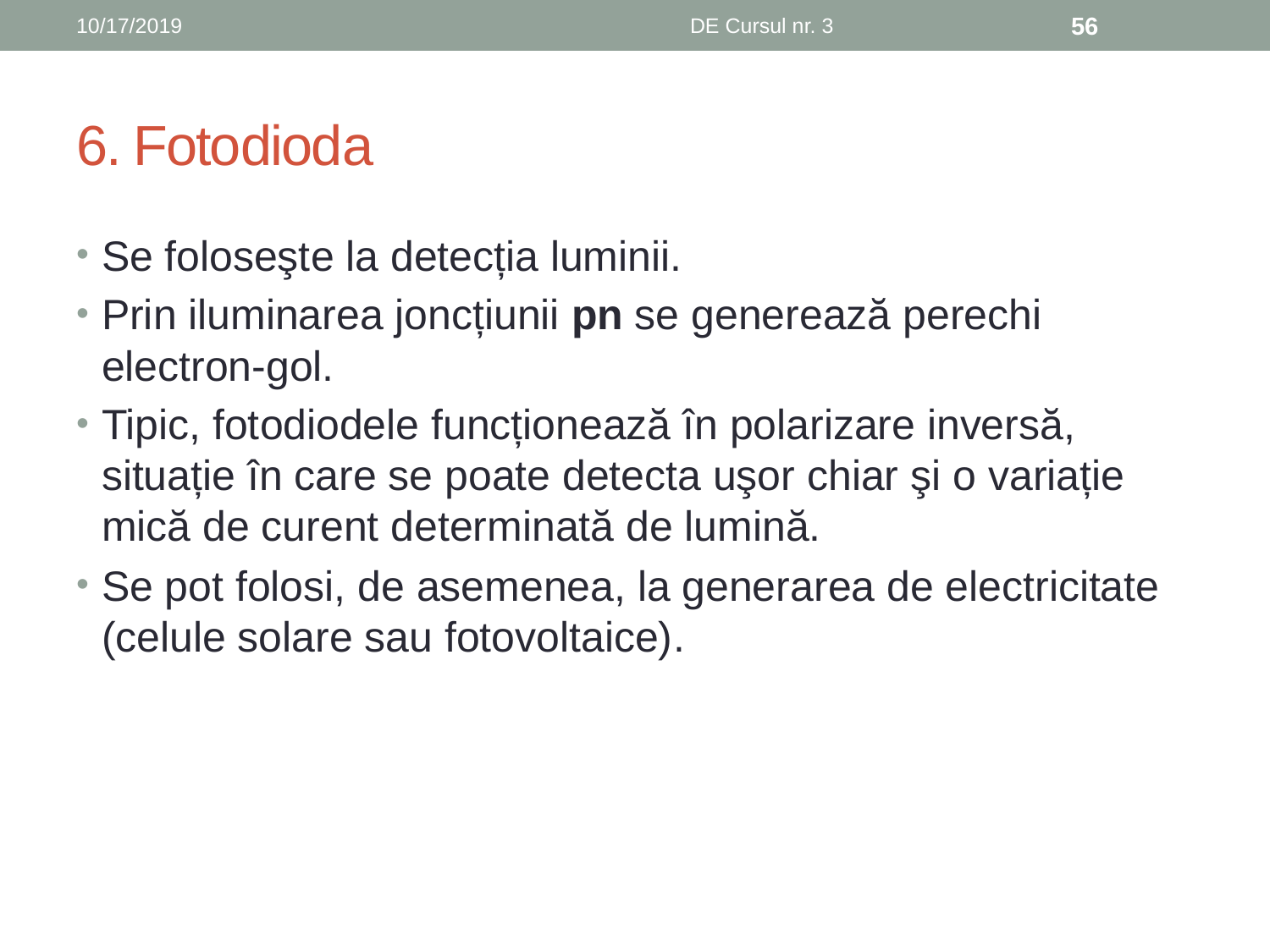

10/17/2019
DE Cursul nr. 3
56
# 6. Fotodioda
Se foloseşte la detecția luminii.
Prin iluminarea joncțiunii pn se generează perechi electron-gol.
Tipic, fotodiodele funcționează în polarizare inversă, situație în care se poate detecta uşor chiar şi o variație mică de curent determinată de lumină.
Se pot folosi, de asemenea, la generarea de electricitate (celule solare sau fotovoltaice).